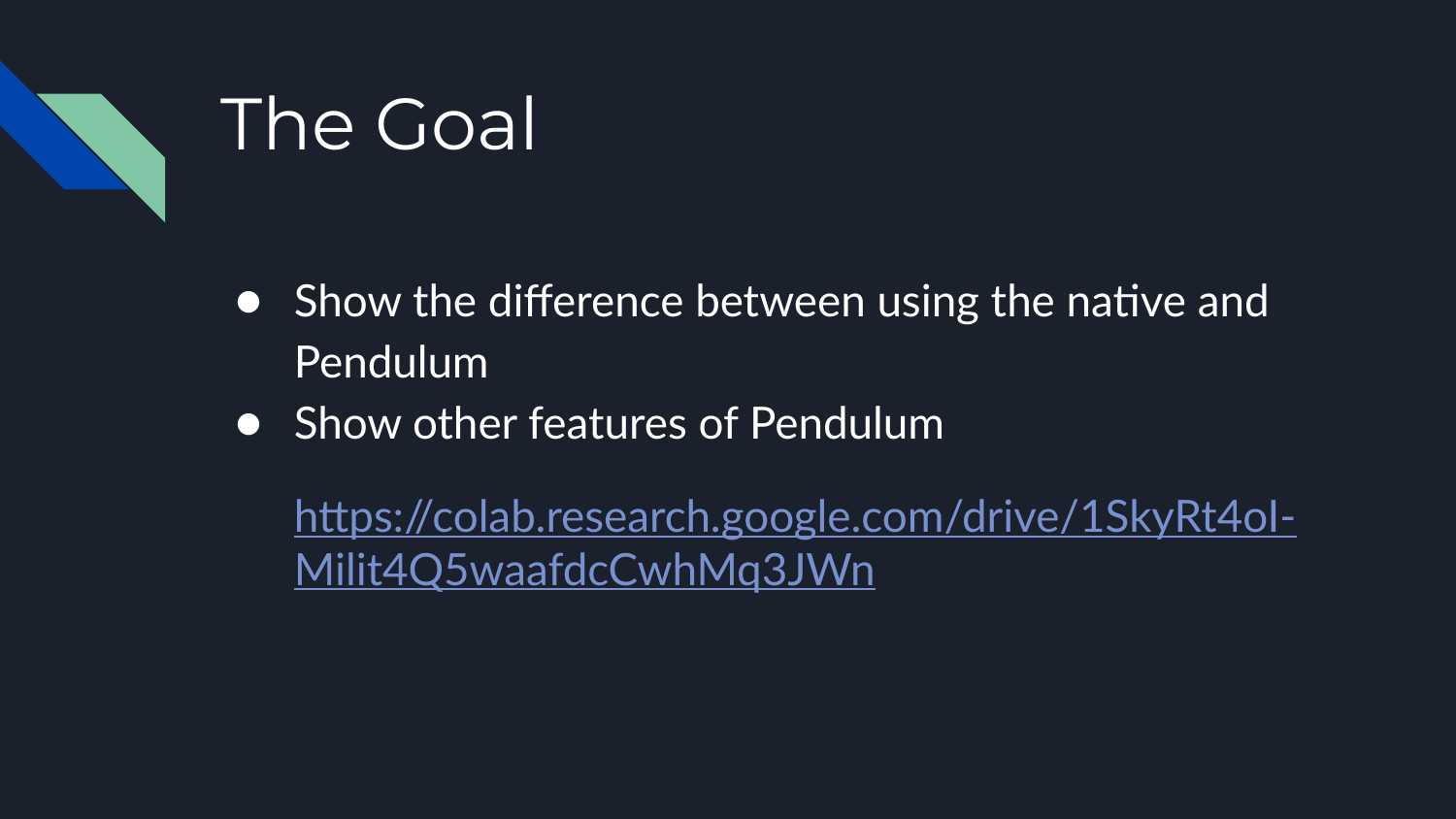

# The Goal
Show the difference between using the native and Pendulum
Show other features of Pendulum
https://colab.research.google.com/drive/1SkyRt4oI-Milit4Q5waafdcCwhMq3JWn